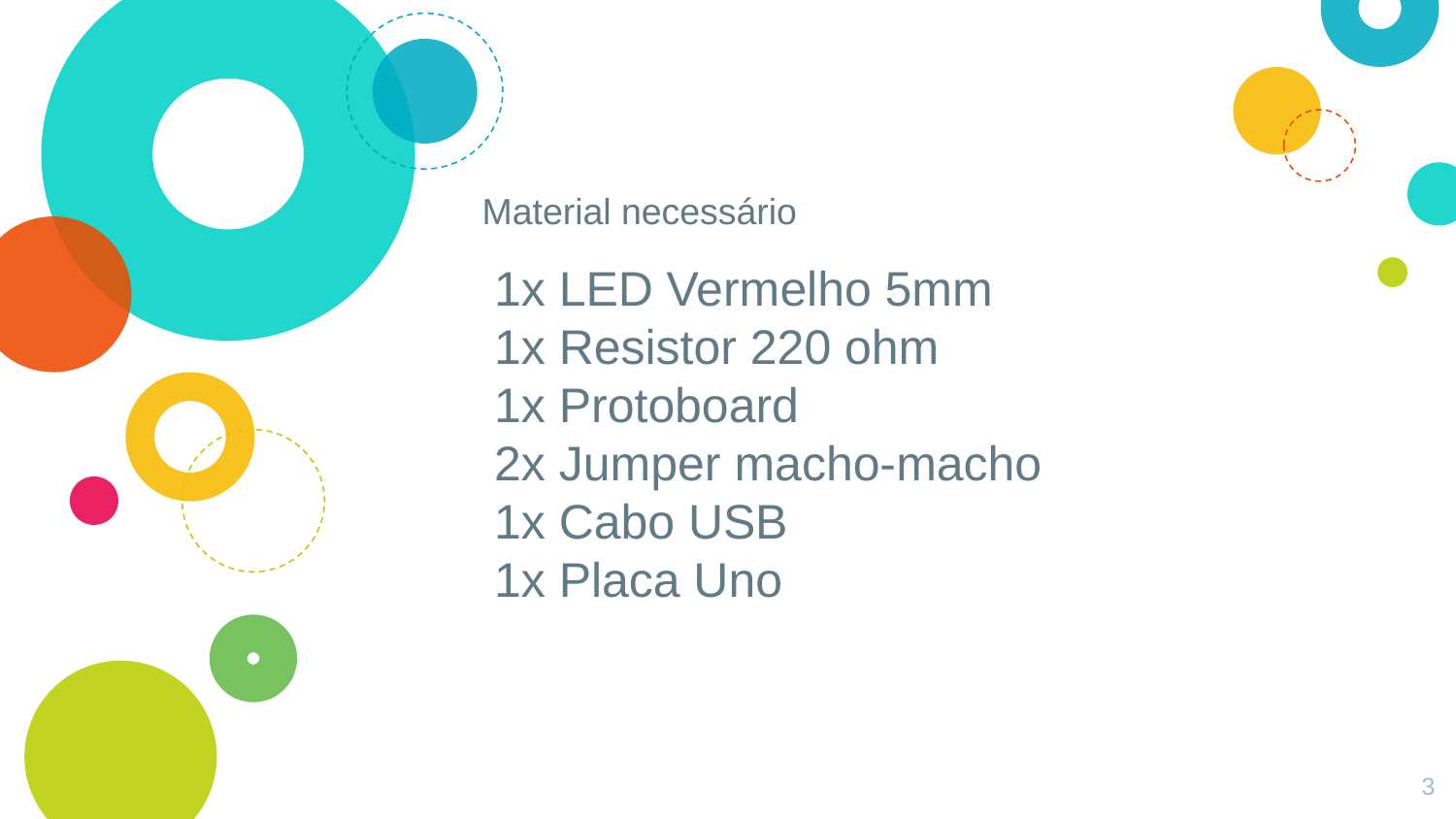

# Material necessário
1x LED Vermelho 5mm
1x Resistor 220 ohm
1x Protoboard
2x Jumper macho-macho
1x Cabo USB
1x Placa Uno
3